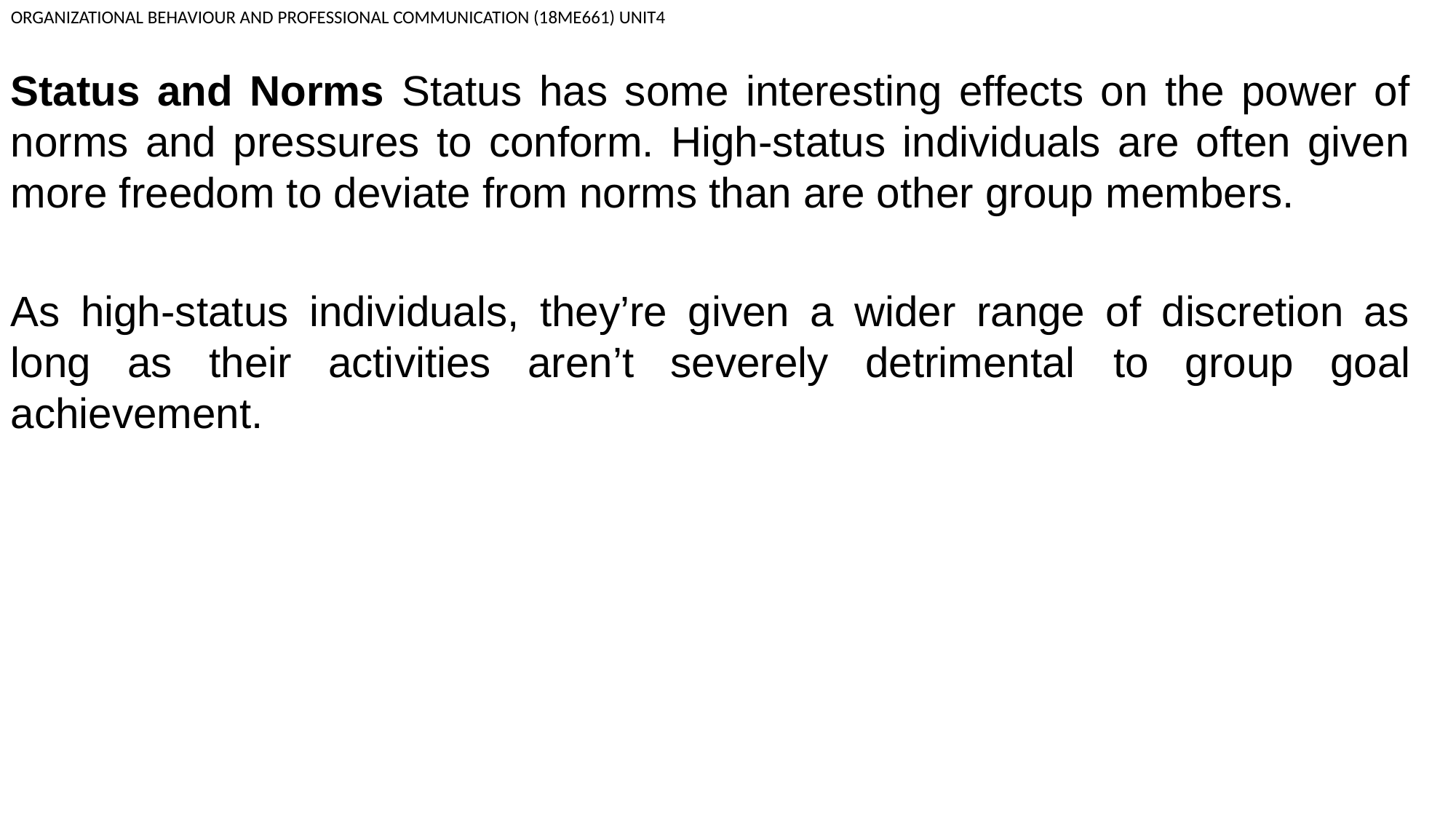

ORGANIZATIONAL BEHAVIOUR AND PROFESSIONAL COMMUNICATION (18ME661) UNIT4
Status and Norms Status has some interesting effects on the power of norms and pressures to conform. High-status individuals are often given more freedom to deviate from norms than are other group members.
As high-status individuals, they’re given a wider range of discretion as long as their activities aren’t severely detrimental to group goal achievement.